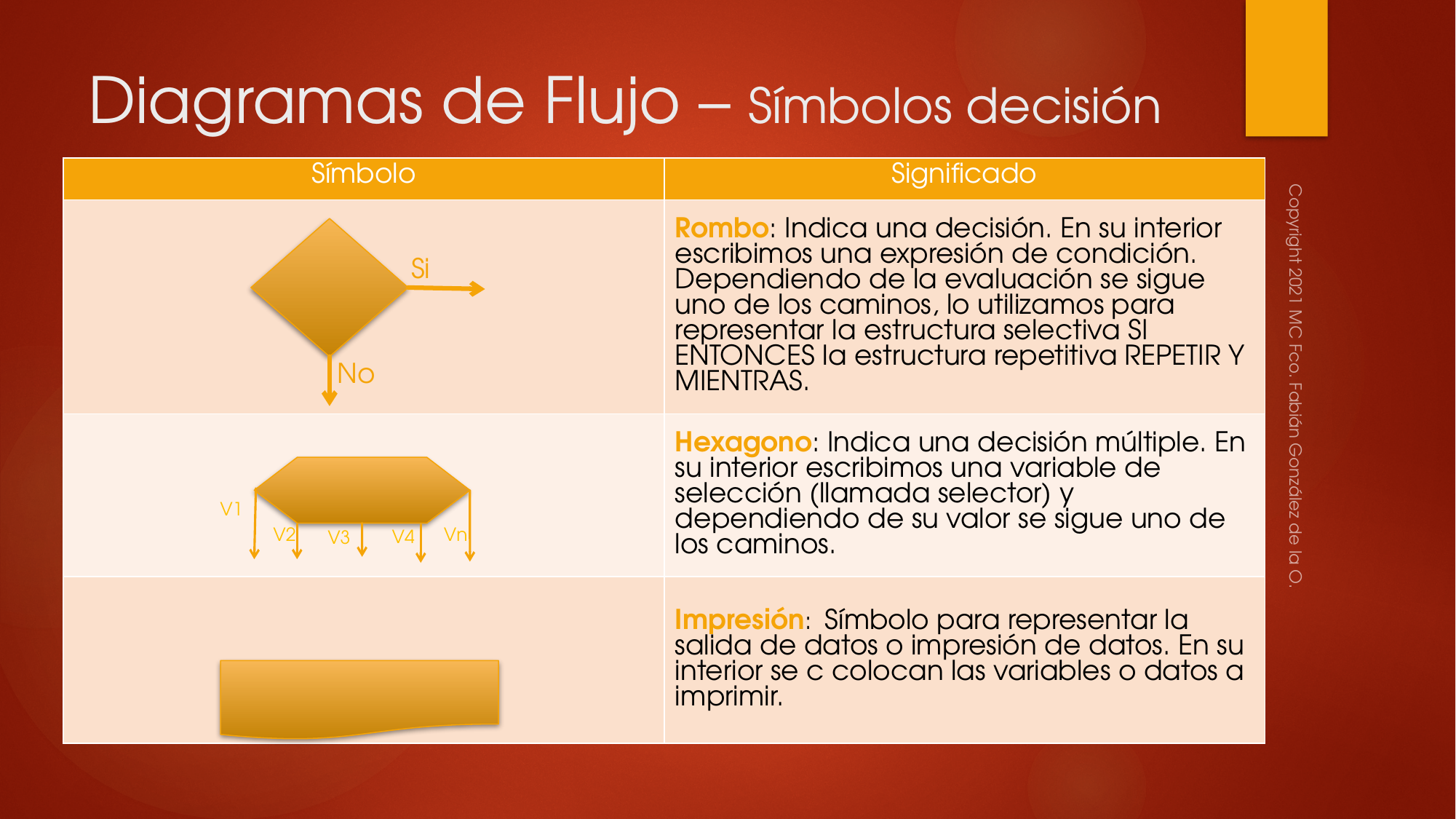

# Diagramas de Flujo – Símbolos decisión
| Símbolo | Significado |
| --- | --- |
|  | Rombo: Indica una decisión. En su interior escribimos una expresión de condición. Dependiendo de la evaluación se sigue uno de los caminos, lo utilizamos para representar la estructura selectiva SI ENTONCES la estructura repetitiva REPETIR Y MIENTRAS. |
|  | Hexagono: Indica una decisión múltiple. En su interior escribimos una variable de selección (llamada selector) y dependiendo de su valor se sigue uno de los caminos. |
|  | Impresión: Símbolo para representar la salida de datos o impresión de datos. En su interior se c colocan las variables o datos a imprimir. |

Si
No
Copyright 2021 MC Fco. Fabián González de la O.

V1
Vn
V2
V4
V3